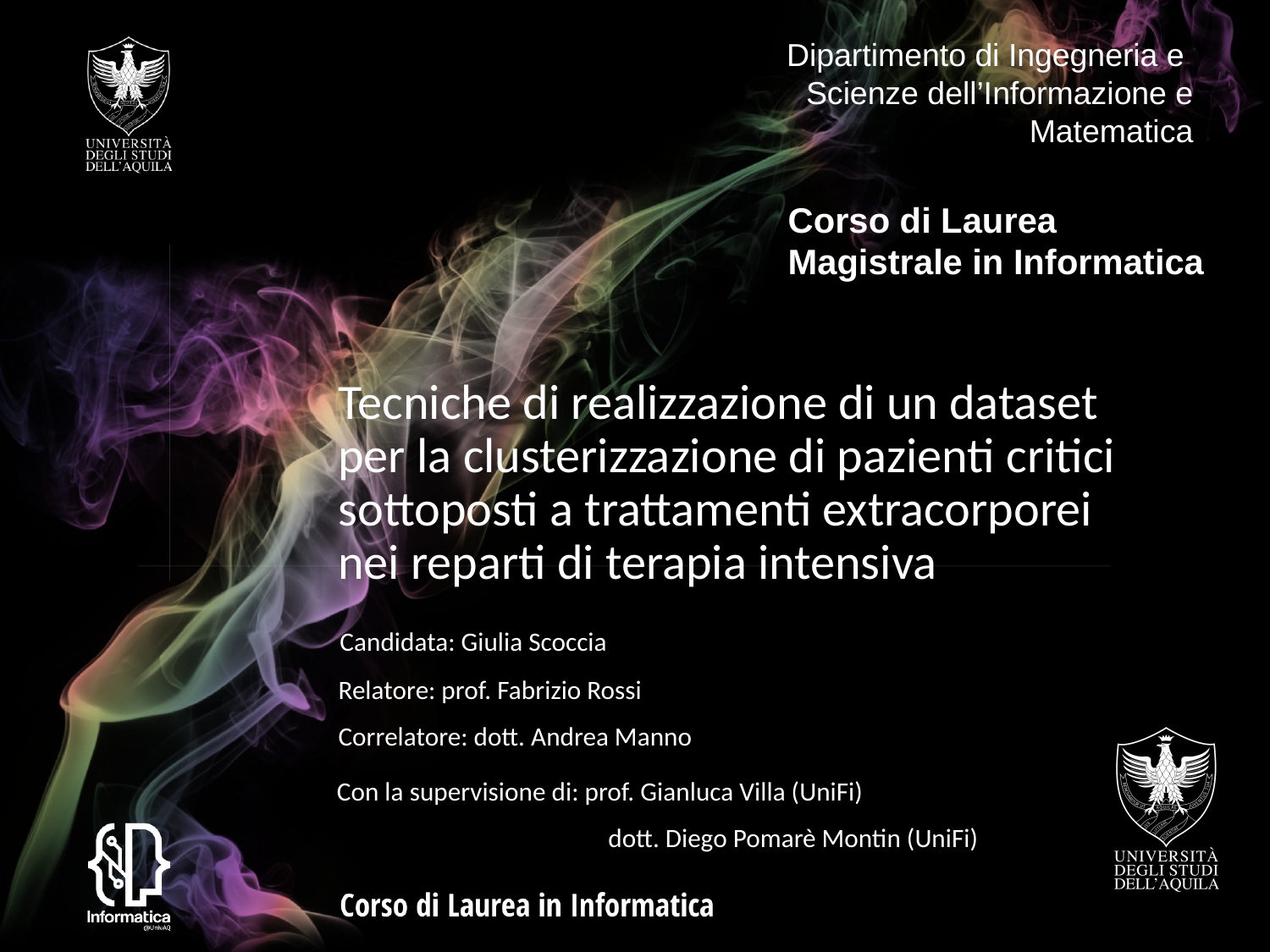

# Tecniche di realizzazione di un dataset per la clusterizzazione di pazienti critici sottoposti a trattamenti extracorporei nei reparti di terapia intensiva
Candidata: Giulia Scoccia
Relatore: prof. Fabrizio Rossi
Correlatore: dott. Andrea Manno
Con la supervisione di: prof. Gianluca Villa (UniFi)
		                   dott. Diego Pomarè Montin (UniFi)